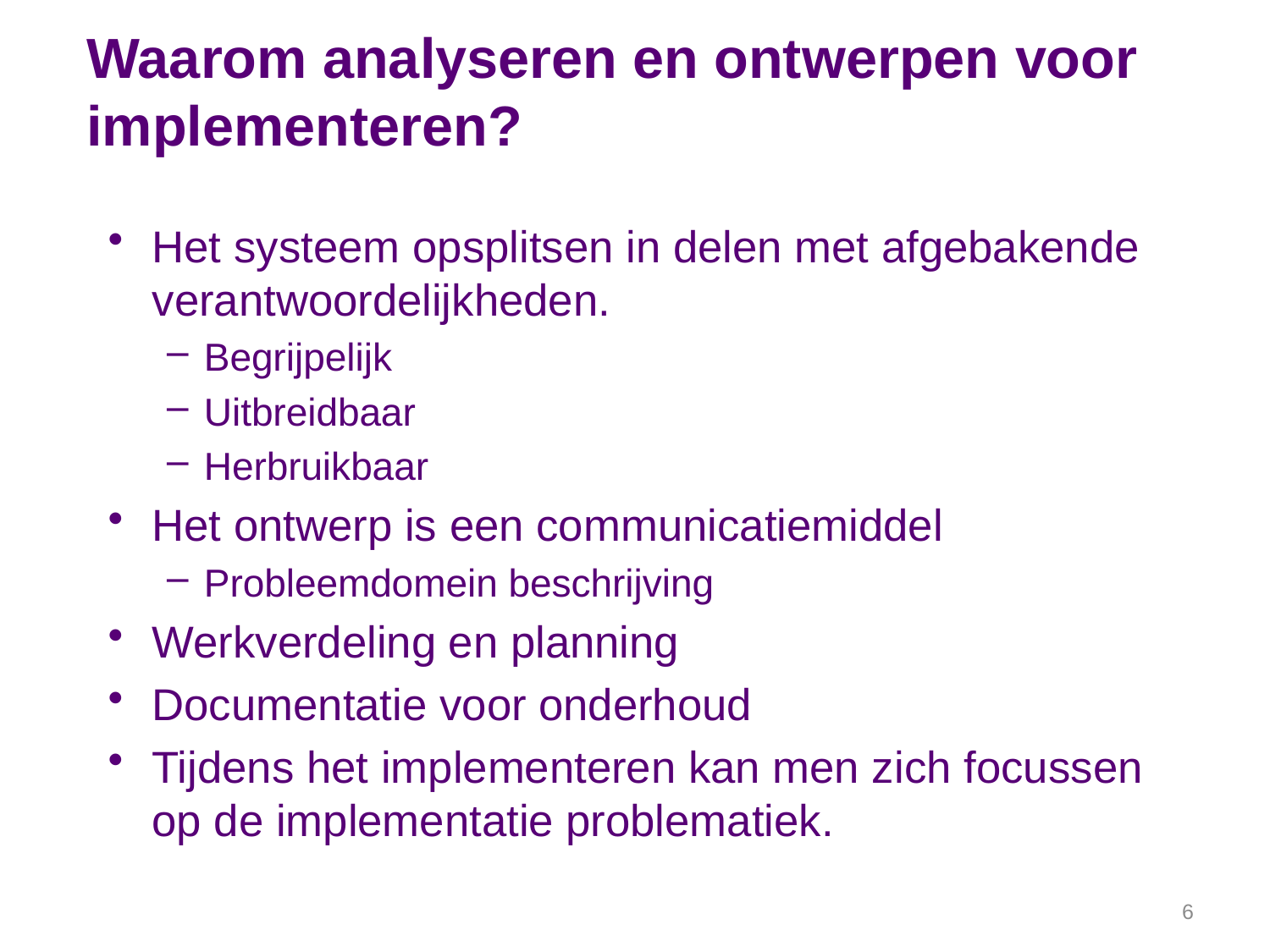

# Waarom analyseren en ontwerpen voor implementeren?
Het systeem opsplitsen in delen met afgebakende verantwoordelijkheden.
Begrijpelijk
Uitbreidbaar
Herbruikbaar
Het ontwerp is een communicatiemiddel
Probleemdomein beschrijving
Werkverdeling en planning
Documentatie voor onderhoud
Tijdens het implementeren kan men zich focussen op de implementatie problematiek.
6